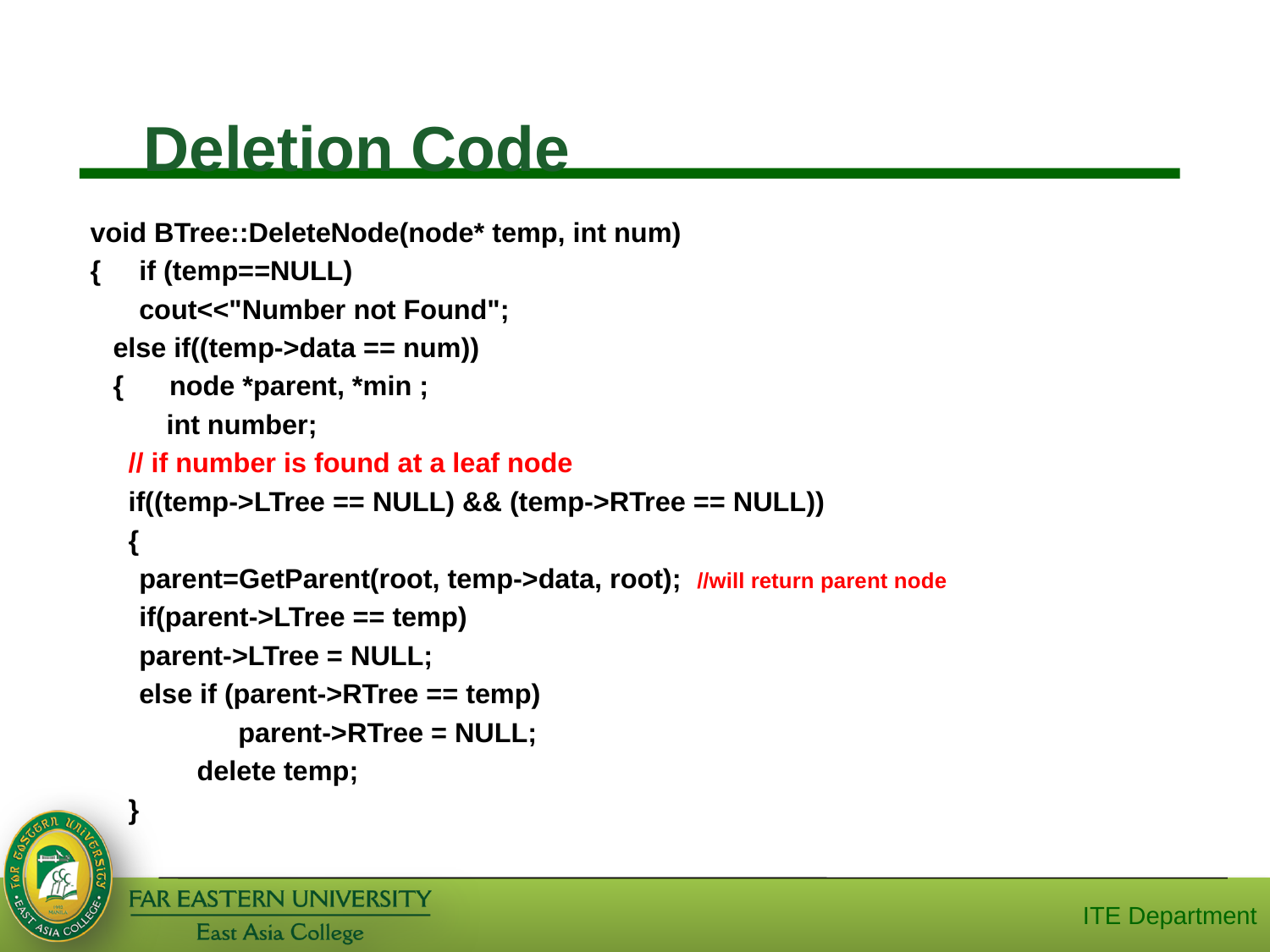

# Deletion Code
void BTree::DeleteNode(node* temp, int num)
{	if (temp==NULL)
   	cout<<"Number not Found";
   else if((temp->data == num))
   {      node *parent, *min ;
          int number;
     // if number is found at a leaf node
     if((temp->LTree == NULL) && (temp->RTree == NULL))
     {
		parent=GetParent(root, temp->data, root);  //will return parent node
     	if(parent->LTree == temp)
     		parent->LTree = NULL;
     	else if (parent->RTree == temp)
         		parent->RTree = NULL;
              delete temp;
     }